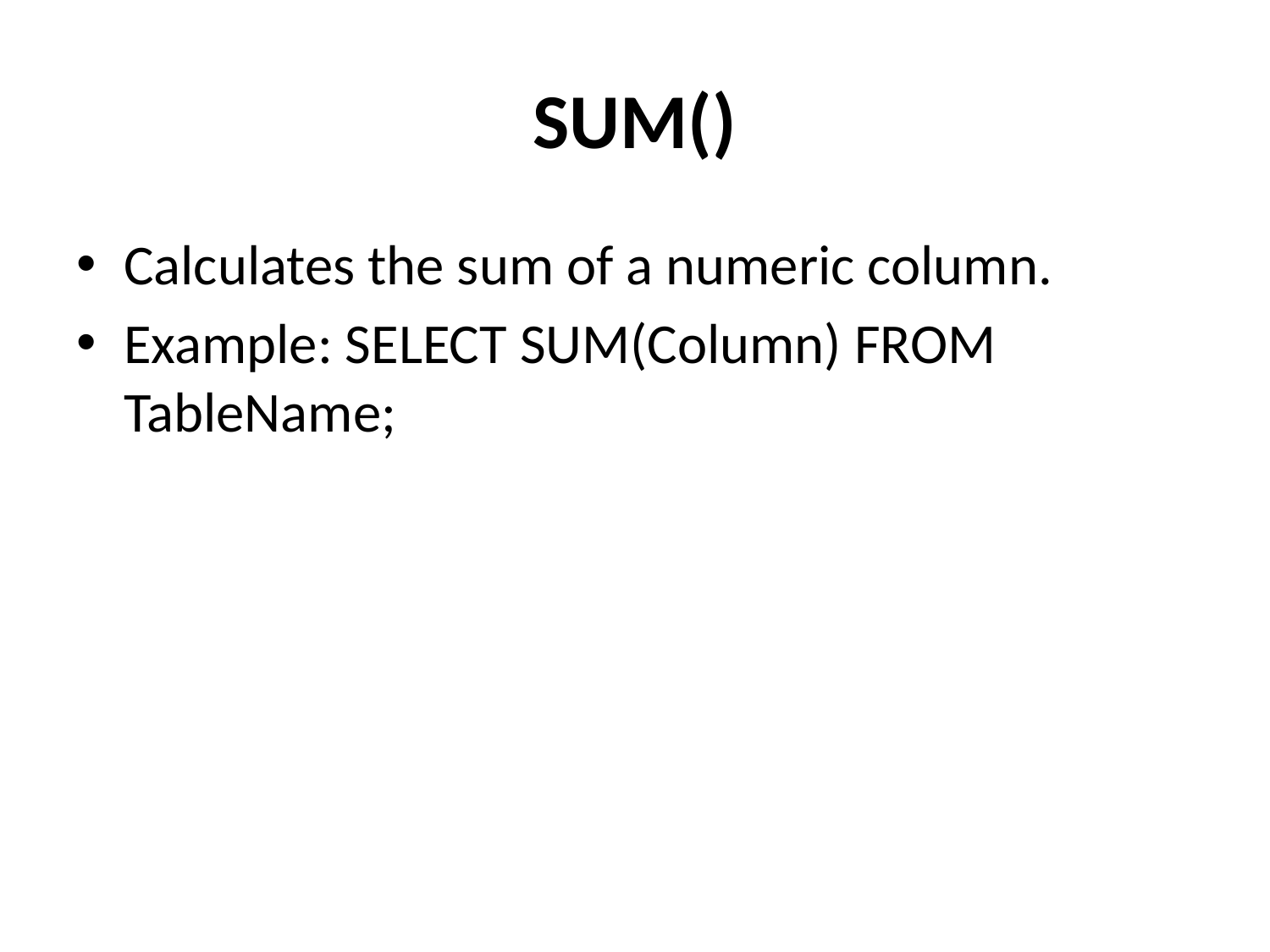

# SUM()
Calculates the sum of a numeric column.
Example: SELECT SUM(Column) FROM TableName;